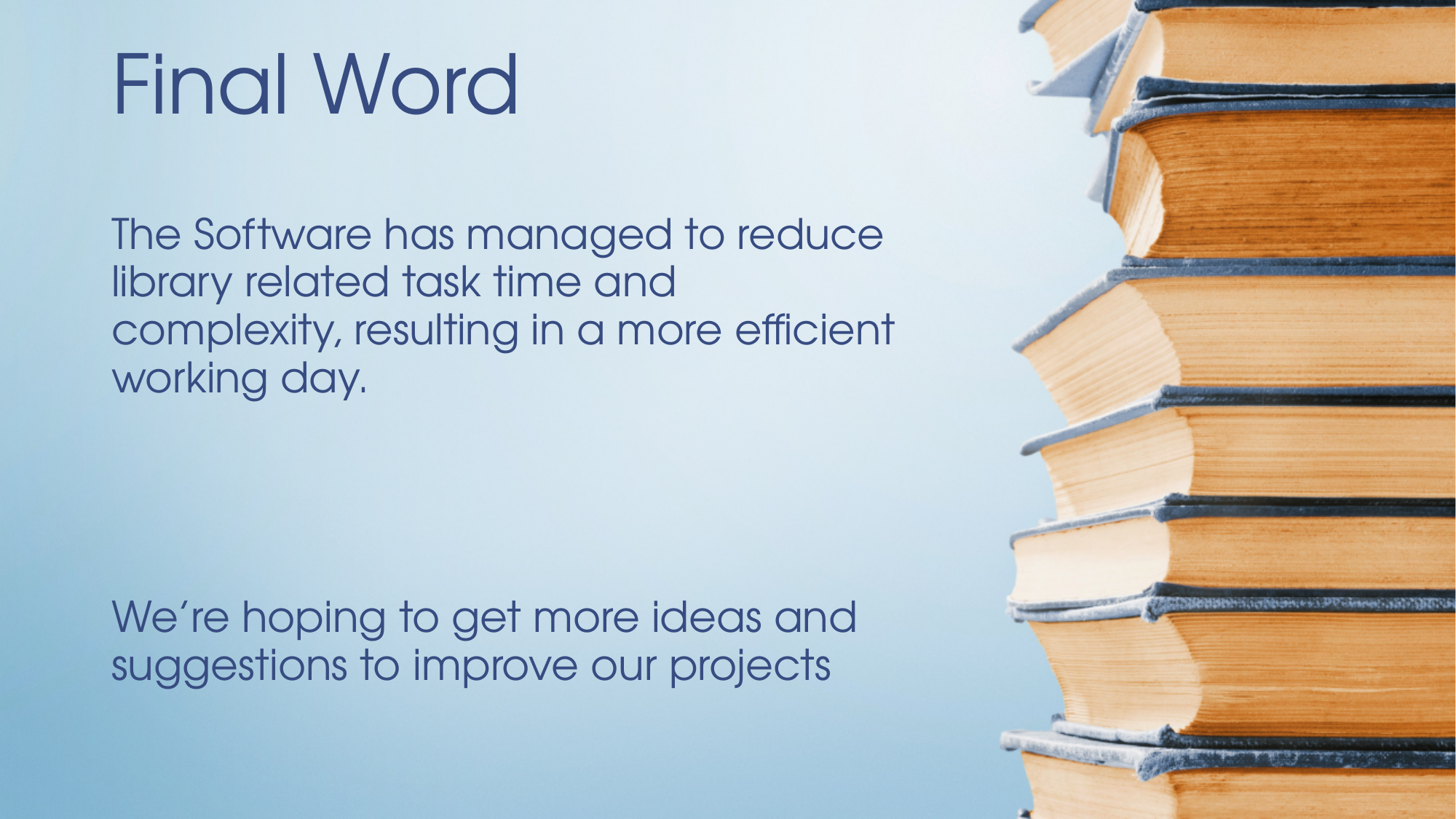

# Final Word
The Software has managed to reduce library related task time and complexity, resulting in a more efficient working day.
We’re hoping to get more ideas and suggestions to improve our projects